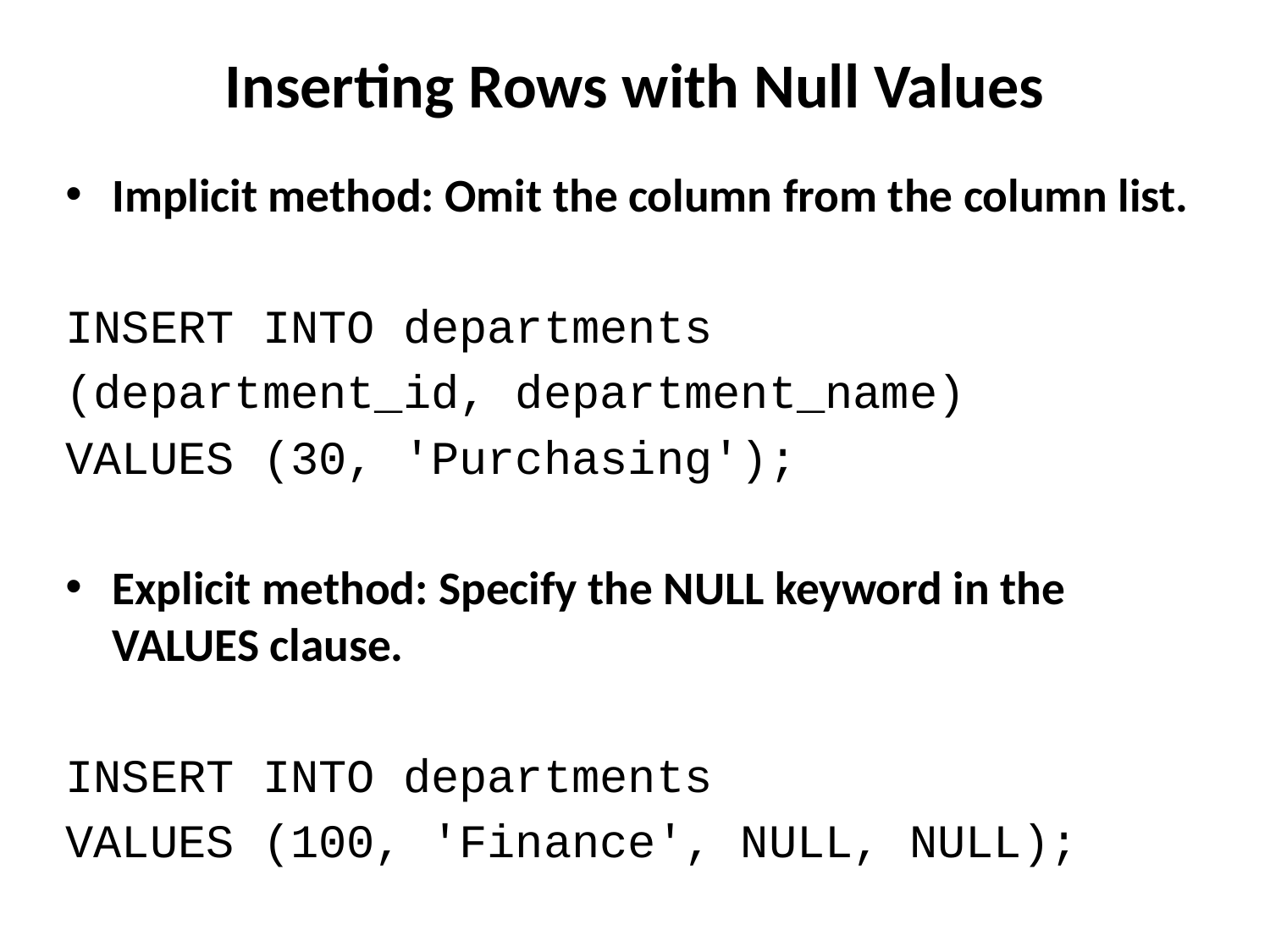

# Inserting Rows with Null Values
Implicit method: Omit the column from the column list.

INSERT INTO departments
(department_id, department_name)
VALUES (30, 'Purchasing');

Explicit method: Specify the NULL keyword in the VALUES clause.

INSERT INTO departments
VALUES (100, 'Finance', NULL, NULL);